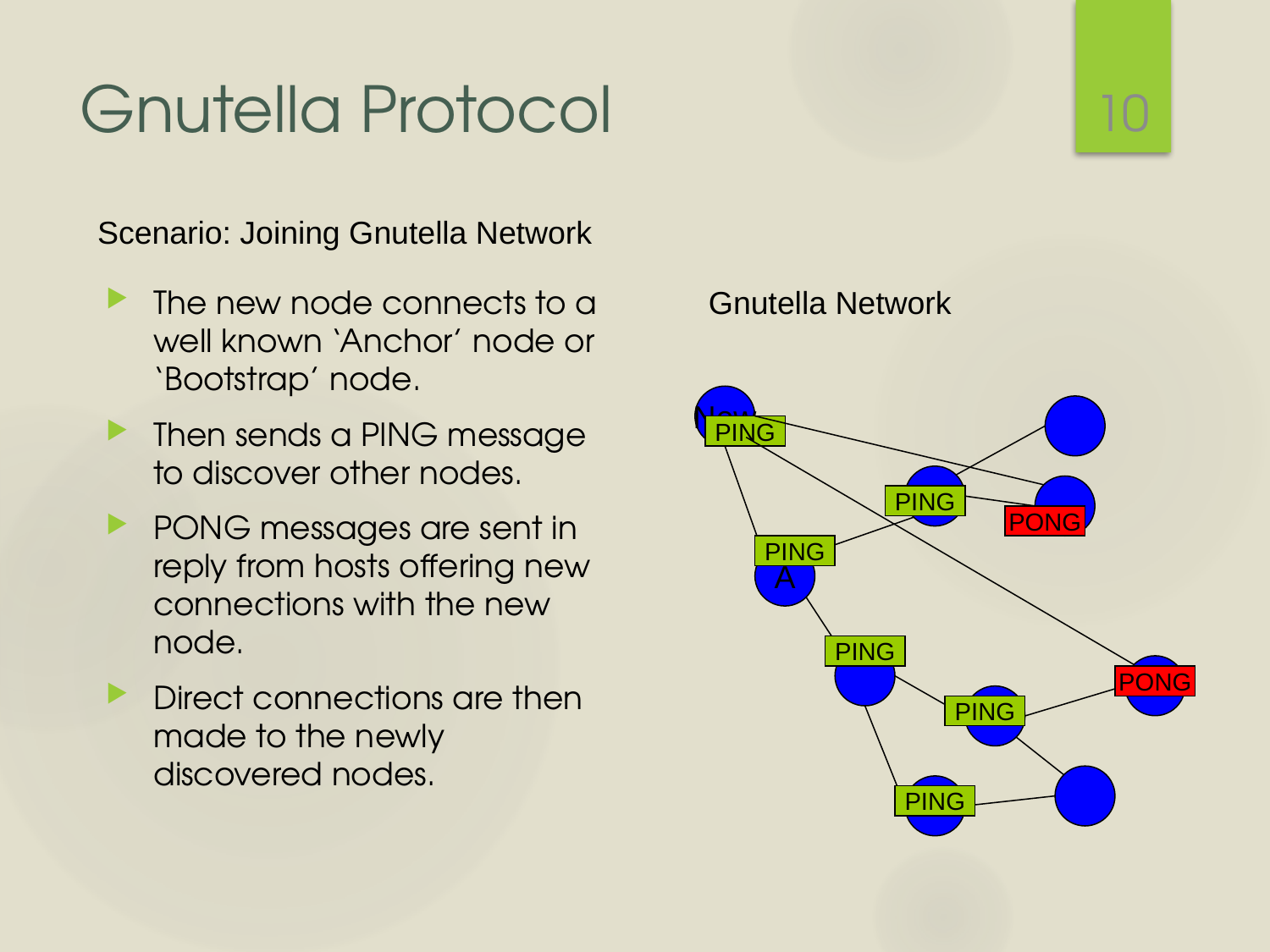

10
# Gnutella Protocol
Scenario: Joining Gnutella Network
The new node connects to a well known ‘Anchor’ node or ‘Bootstrap’ node.
Then sends a PING message to discover other nodes.
PONG messages are sent in reply from hosts offering new connections with the new node.
Direct connections are then made to the newly discovered nodes.
Gnutella Network
New

PING

PING
PING
PONG
PING
PING
A
PING
PING

PONG

PING
PING

PING